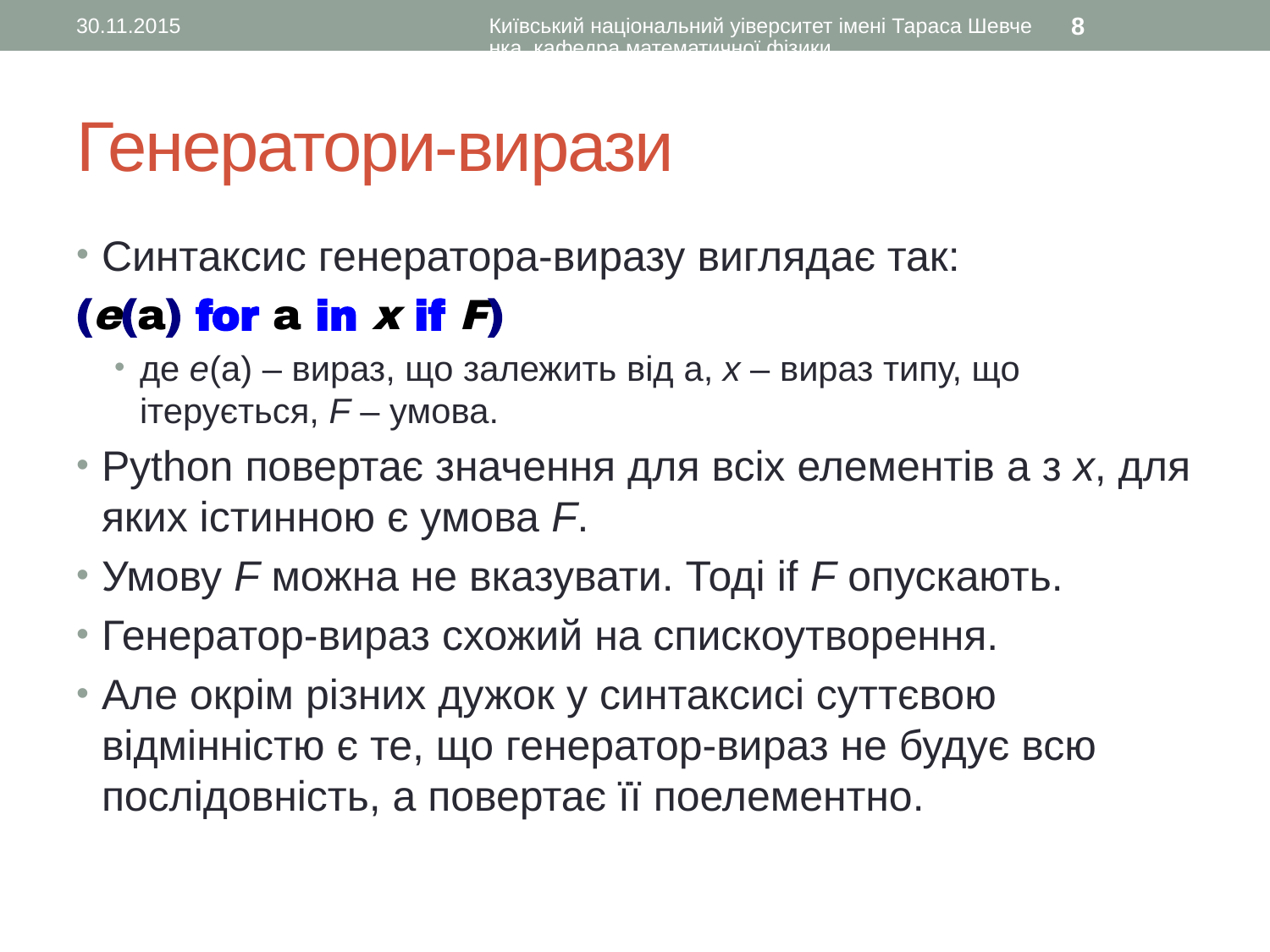

30.11.2015
Київський національний уіверситет імені Тараса Шевченка, кафедра математичної фізики
8
# Генератори-вирази
Синтаксис генератора-виразу виглядає так:
(e(a) for a in x if F)
де e(a) – вираз, що залежить від a, x – вираз типу, що ітерується, F – умова.
Python повертає значення для всіх елементів a з x, для яких істинною є умова F.
Умову F можна не вказувати. Тоді if F опускають.
Генератор-вираз схожий на спискоутворення.
Але окрім різних дужок у синтаксисі суттєвою відмінністю є те, що генератор-вираз не будує всю послідовність, а повертає її поелементно.